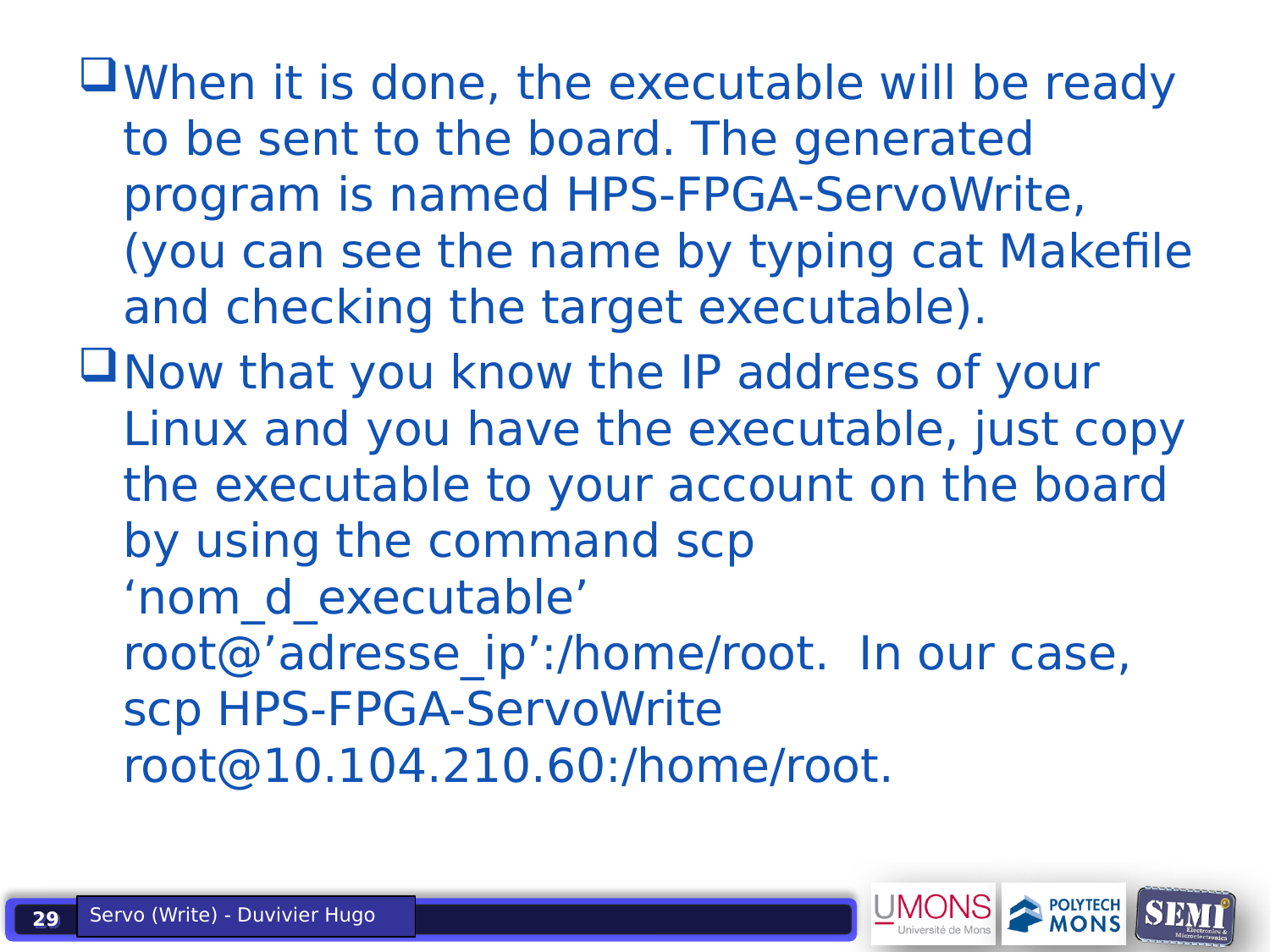

Servo (Write) - Duvivier Hugo
When it is done, the executable will be ready to be sent to the board. The generated program is named HPS-FPGA-ServoWrite, (you can see the name by typing cat Makefile and checking the target executable).
Now that you know the IP address of your Linux and you have the executable, just copy the executable to your account on the board by using the command scp ‘nom_d_executable’ root@’adresse_ip’:/home/root.  In our case, scp HPS-FPGA-ServoWrite root@10.104.210.60:/home/root.
Servo (Write) - Duvivier Hugo
29